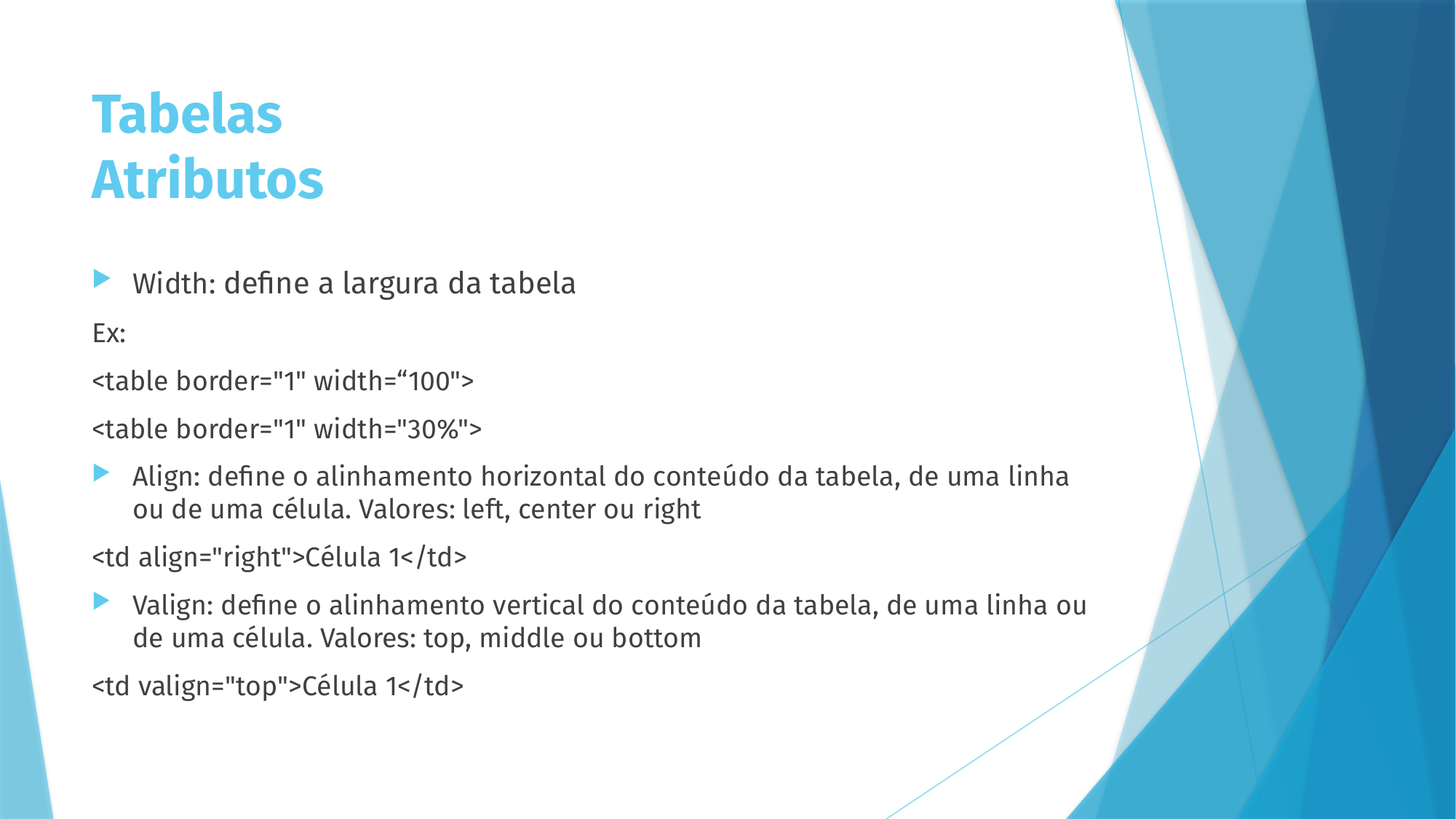

# Tabelas Atributos
Width: define a largura da tabela
Ex:
<table border="1" width=“100">
<table border="1" width="30%">
Align: define o alinhamento horizontal do conteúdo da tabela, de uma linha ou de uma célula. Valores: left, center ou right
<td align="right">Célula 1</td>
Valign: define o alinhamento vertical do conteúdo da tabela, de uma linha ou de uma célula. Valores: top, middle ou bottom
<td valign="top">Célula 1</td>